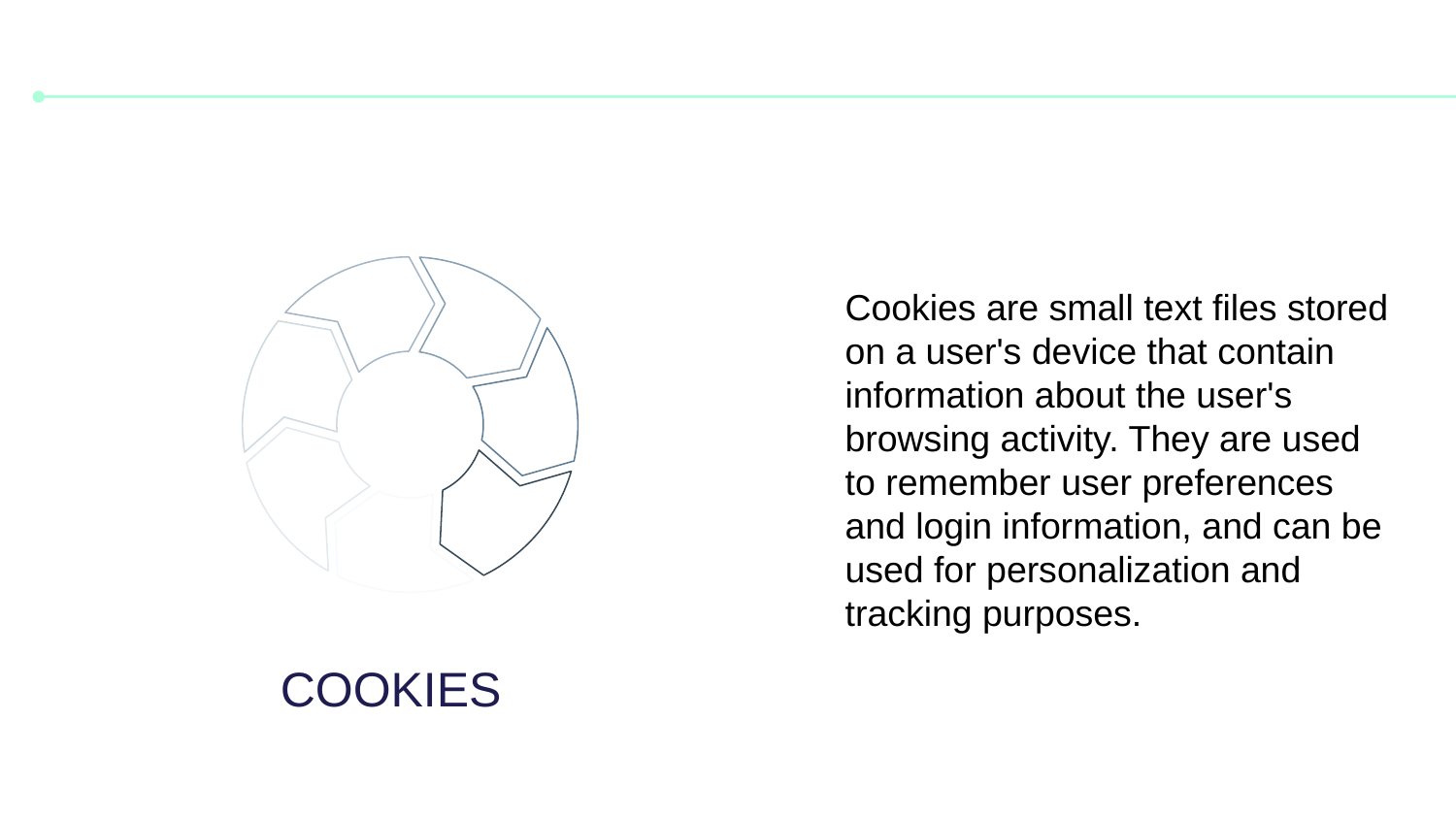

#

Cookies are small text files stored on a user's device that contain information about the user's browsing activity. They are used to remember user preferences and login information, and can be used for personalization and tracking purposes.
COOKIES